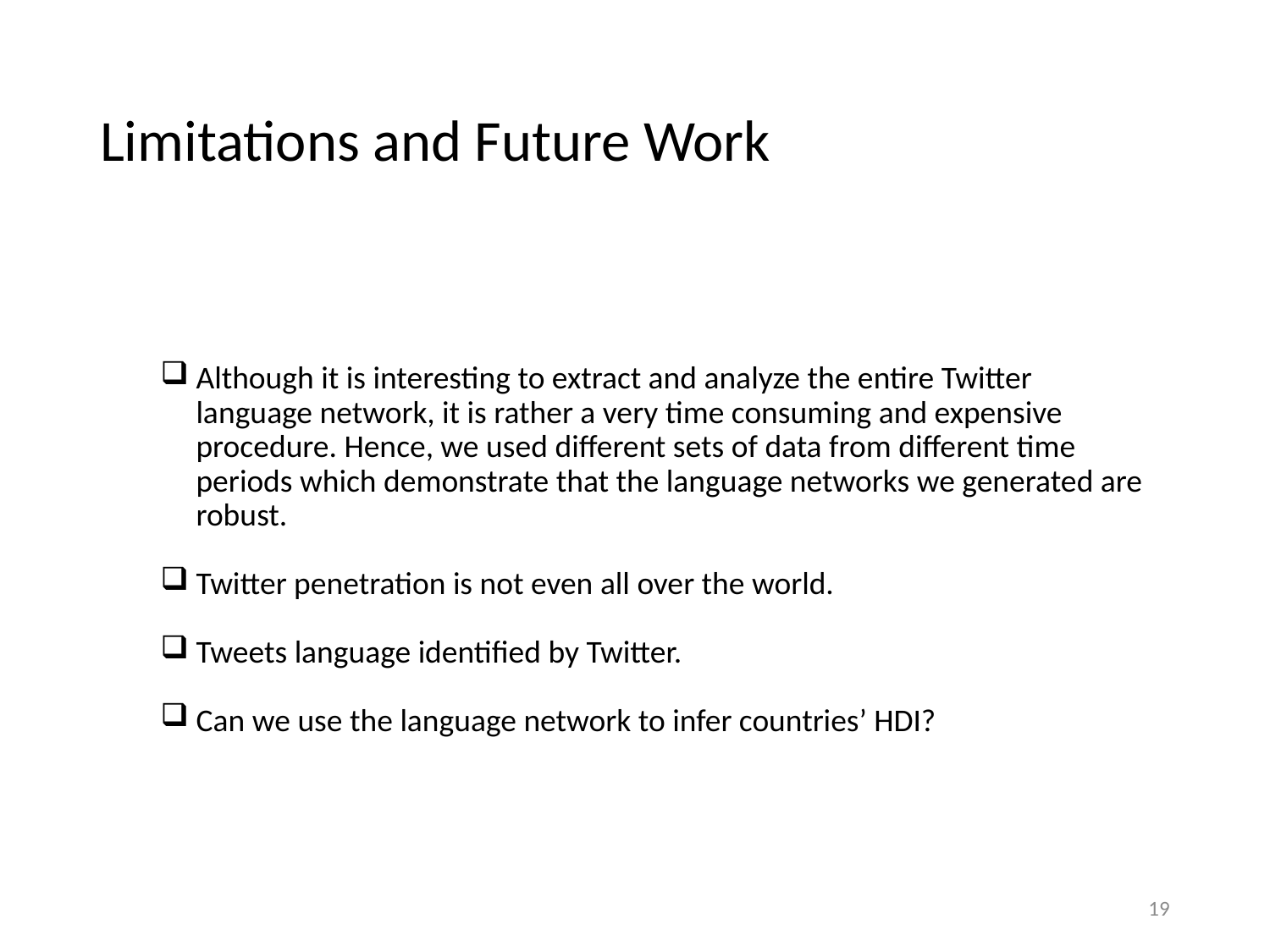

# Limitations and Future Work

Although it is interesting to extract and analyze the entire Twitter language network, it is rather a very time consuming and expensive procedure. Hence, we used different sets of data from different time periods which demonstrate that the language networks we generated are robust.

Twitter penetration is not even all over the world.

Tweets language identified by Twitter.

Can we use the language network to infer countries’ HDI?
19